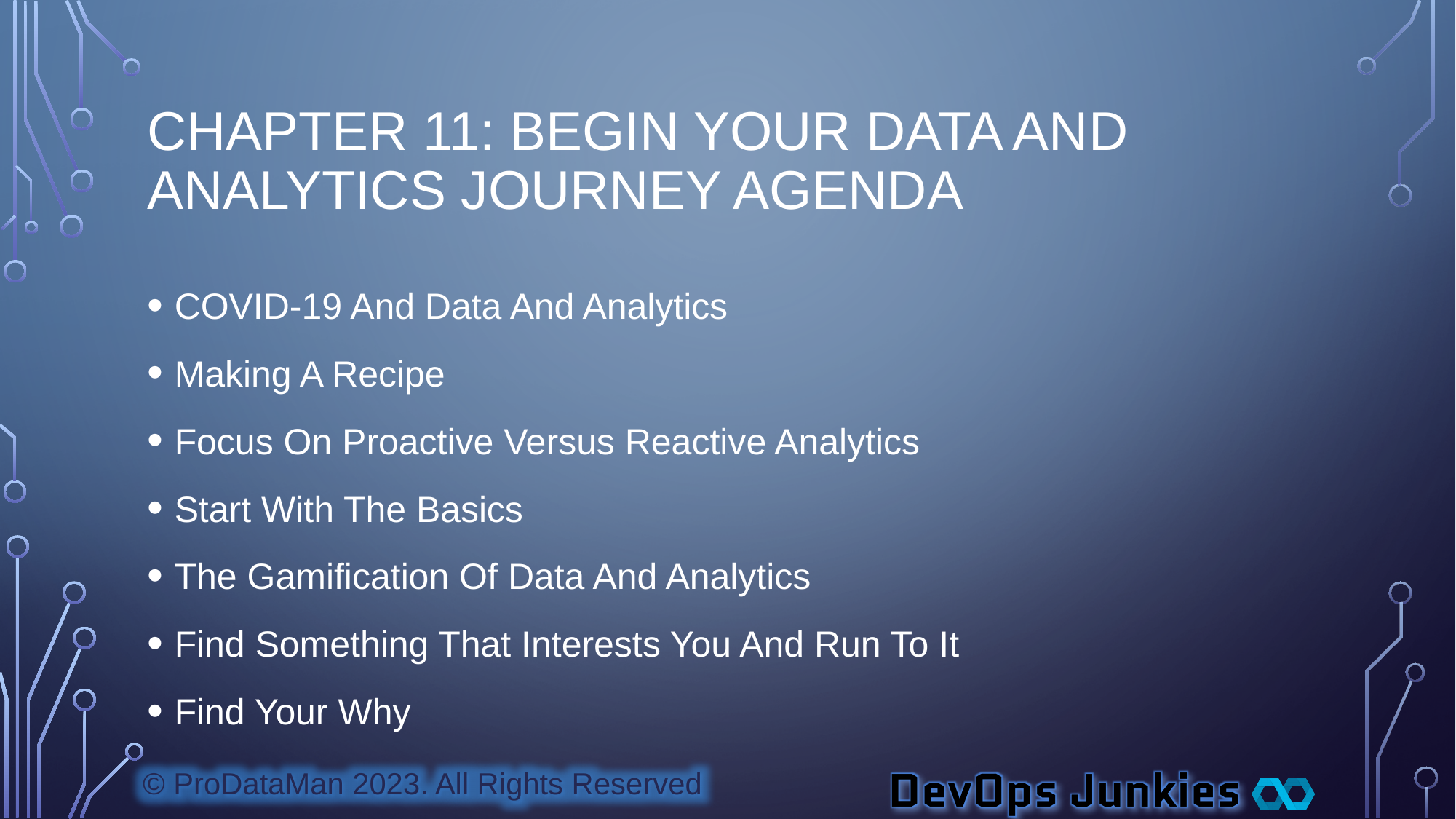

# Chapter 11: Begin Your Data And Analytics Journey Agenda
COVID-19 And Data And Analytics
Making A Recipe
Focus On Proactive Versus Reactive Analytics
Start With The Basics
The Gamification Of Data And Analytics
Find Something That Interests You And Run To It
Find Your Why